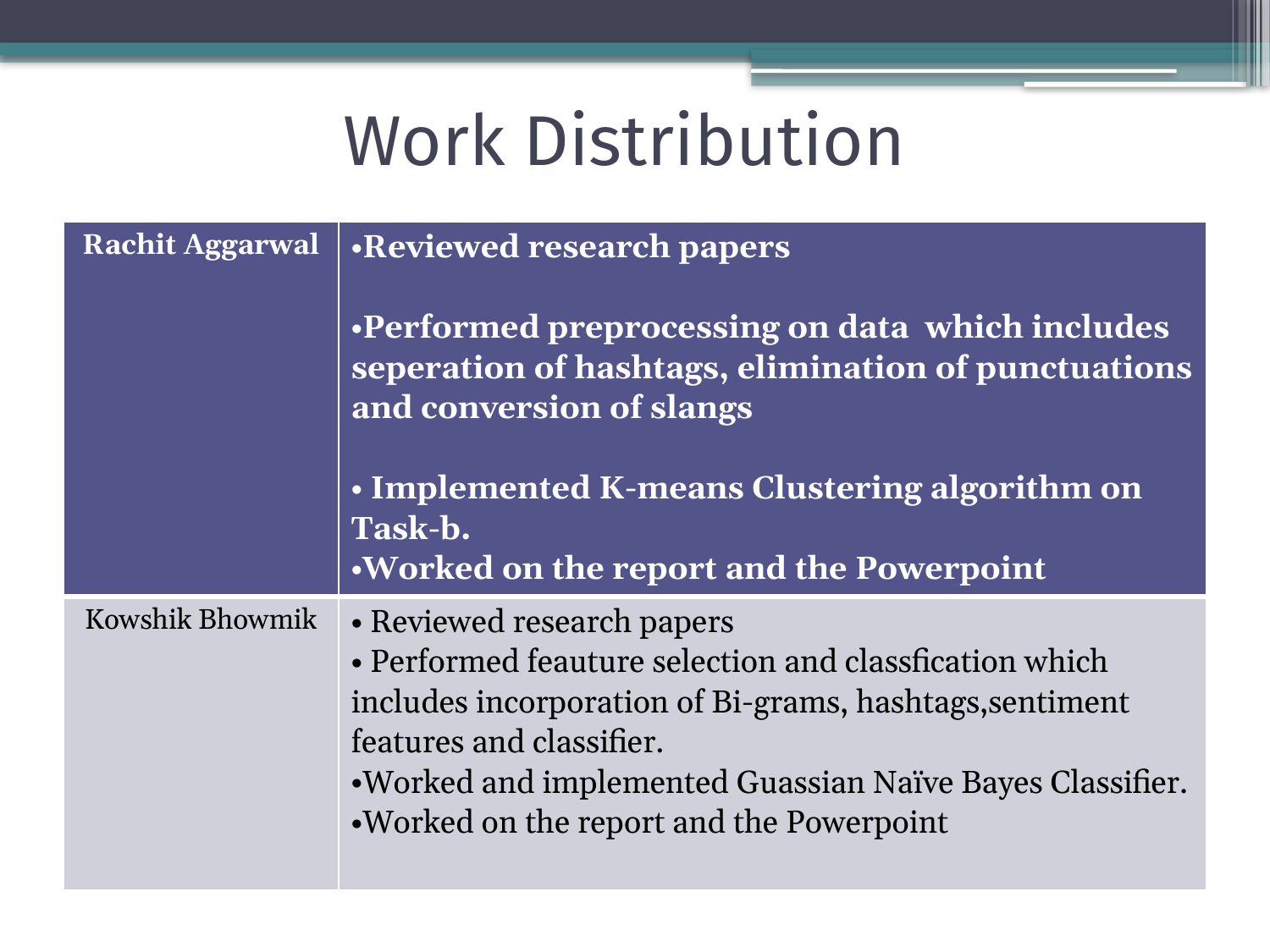

# Work Distribution
| Rachit Aggarwal | Reviewed research papers Performed preprocessing on data which includes seperation of hashtags, elimination of punctuations and conversion of slangs Implemented K-means Clustering algorithm on Task-b. Worked on the report and the Powerpoint |
| --- | --- |
| Kowshik Bhowmik | Reviewed research papers Performed feauture selection and classfication which includes incorporation of Bi-grams, hashtags,sentiment features and classifier. Worked and implemented Guassian Naïve Bayes Classifier. Worked on the report and the Powerpoint |